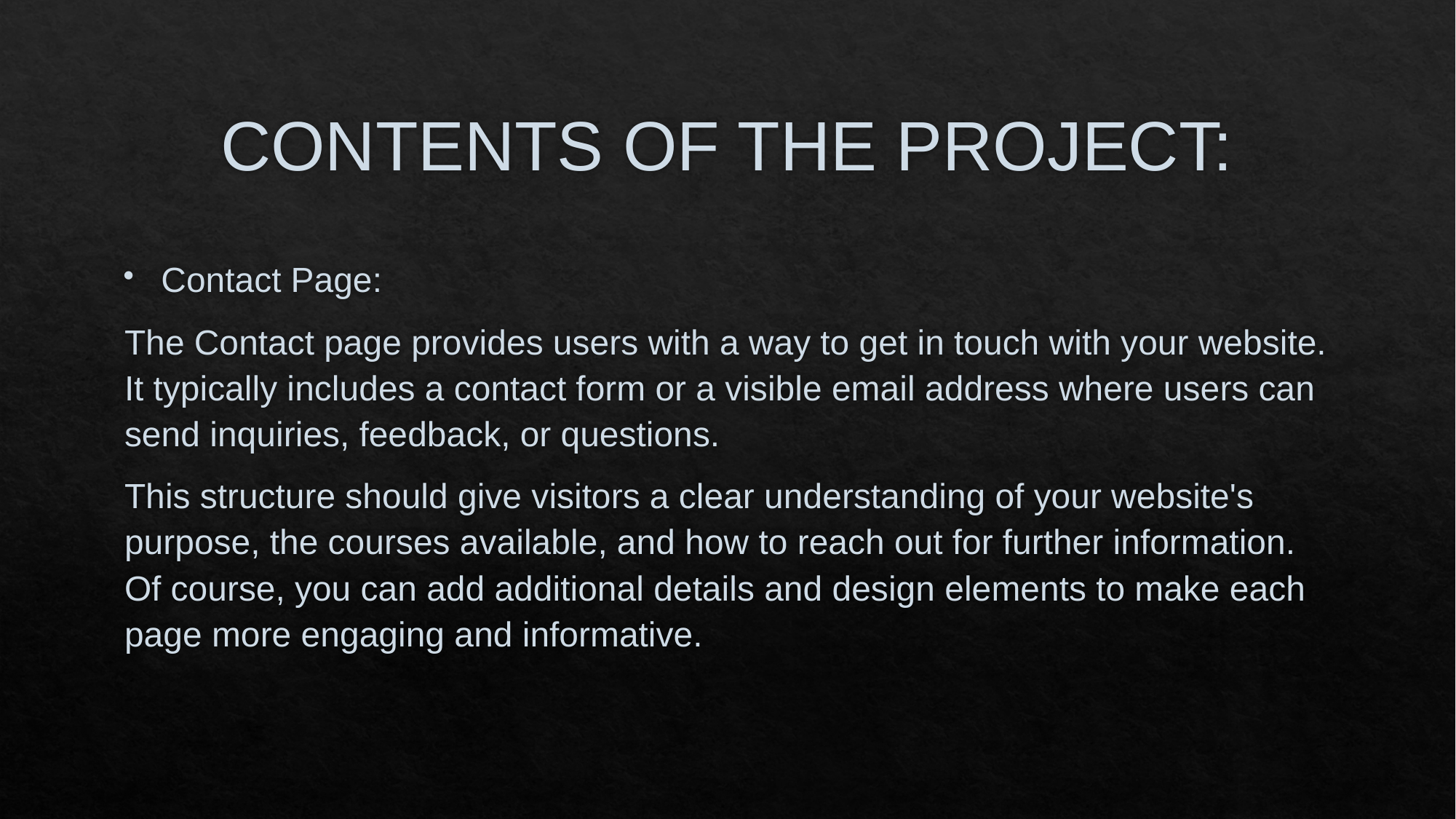

# CONTENTS OF THE PROJECT:
Contact Page:
The Contact page provides users with a way to get in touch with your website. It typically includes a contact form or a visible email address where users can send inquiries, feedback, or questions.
This structure should give visitors a clear understanding of your website's purpose, the courses available, and how to reach out for further information. Of course, you can add additional details and design elements to make each page more engaging and informative.